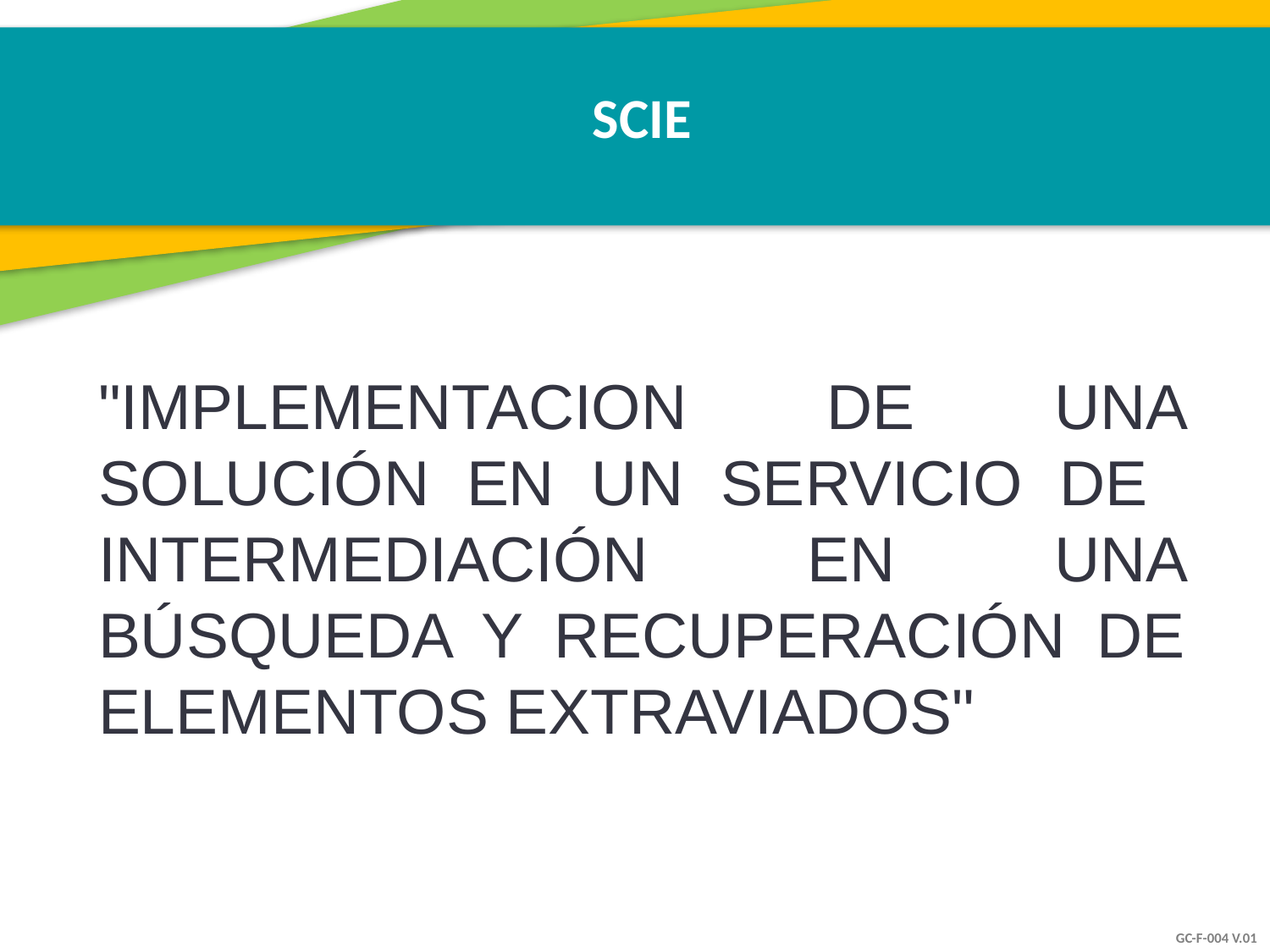

SCIE
"IMPLEMENTACION DE UNA SOLUCIÓN EN UN SERVICIO DE  INTERMEDIACIÓN EN UNA BÚSQUEDA Y RECUPERACIÓN DE ELEMENTOS EXTRAVIADOS"